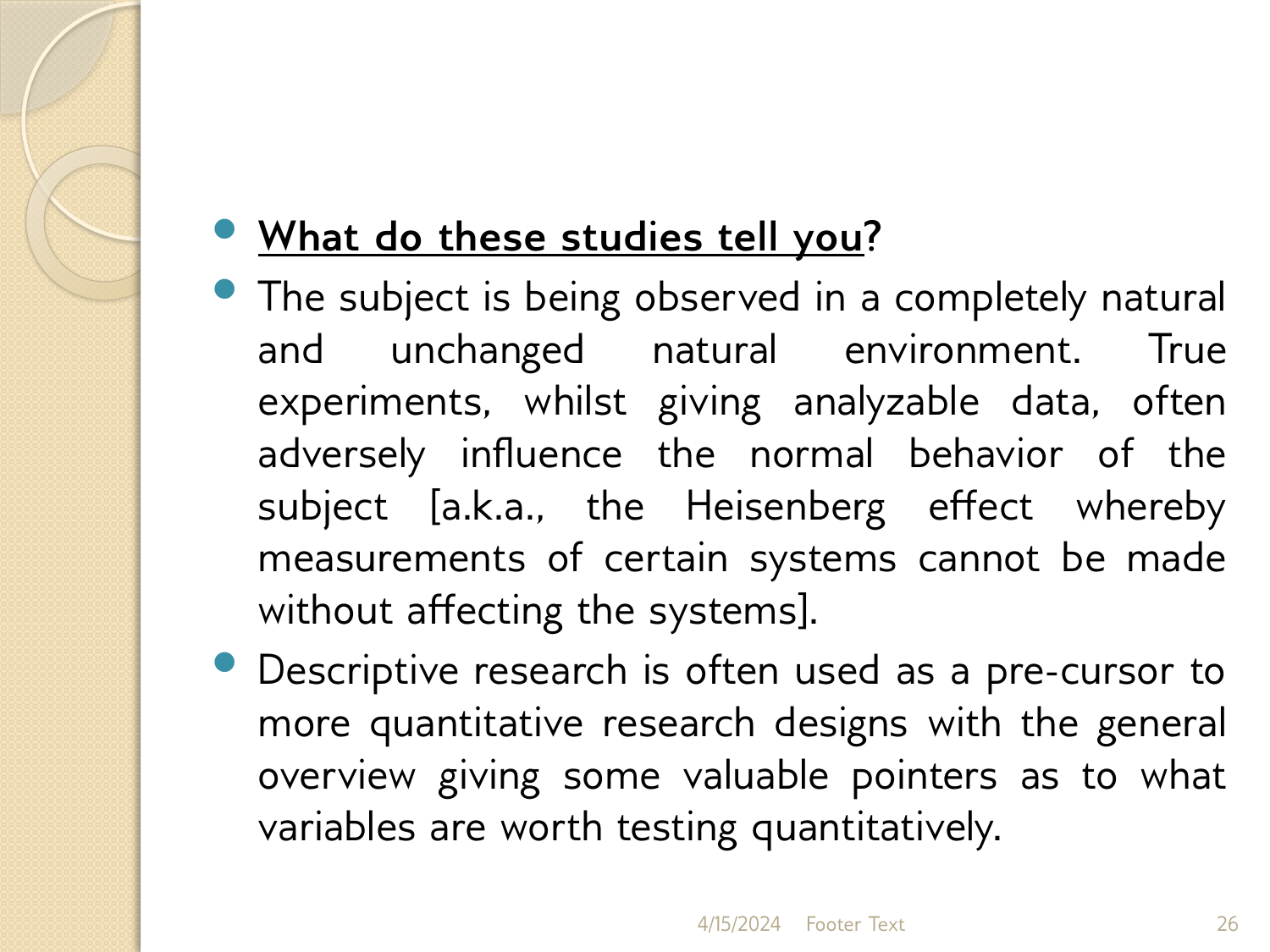

#
What do these studies tell you?
The subject is being observed in a completely natural and unchanged natural environment. True experiments, whilst giving analyzable data, often adversely influence the normal behavior of the subject [a.k.a., the Heisenberg effect whereby measurements of certain systems cannot be made without affecting the systems].
Descriptive research is often used as a pre-cursor to more quantitative research designs with the general overview giving some valuable pointers as to what variables are worth testing quantitatively.

4/15/2024
Footer Text
26